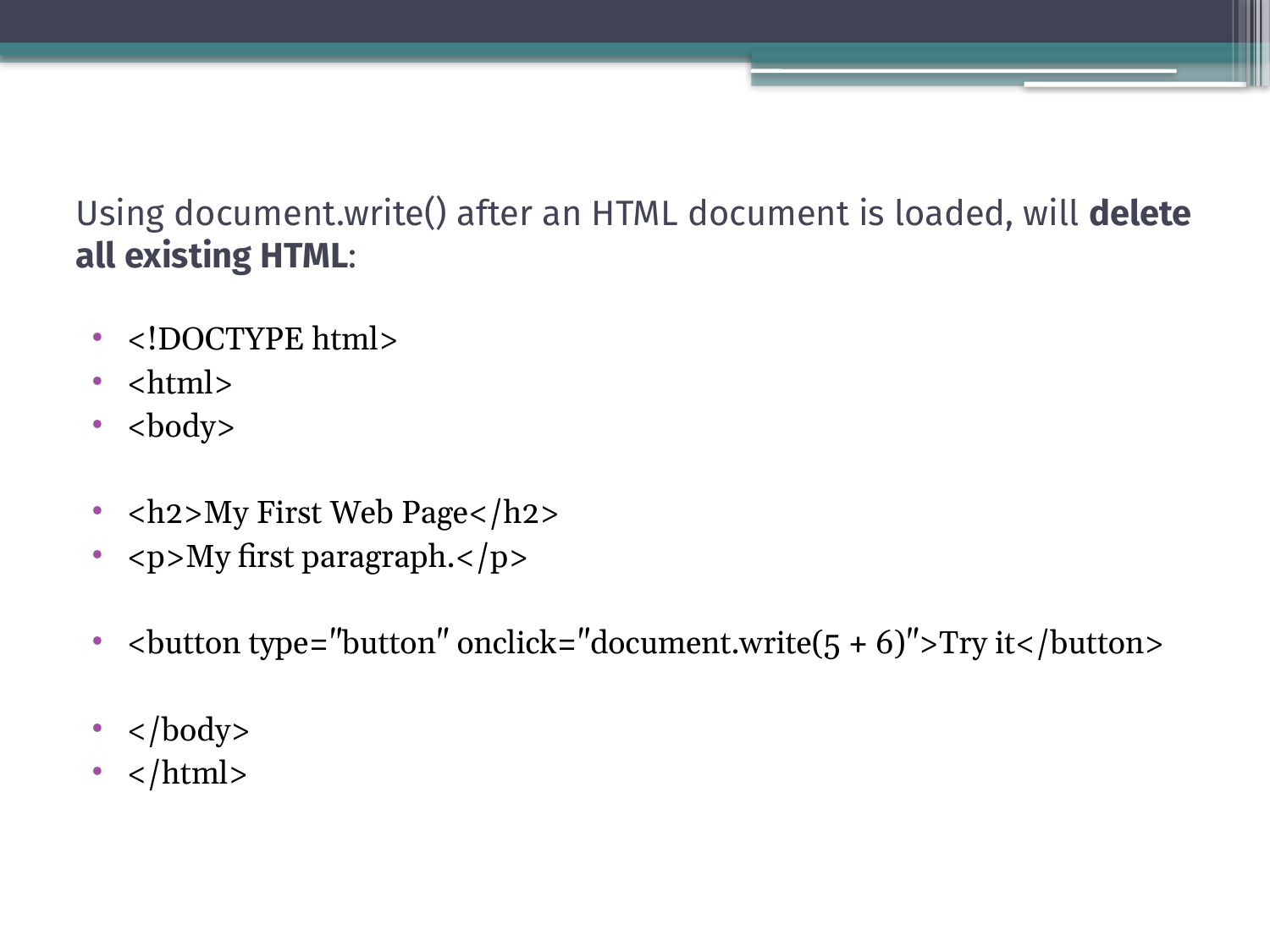

# Using document.write() after an HTML document is loaded, will delete all existing HTML:
<!DOCTYPE html>
<html>
<body>

<h2>My First Web Page</h2>
<p>My first paragraph.</p>

<button type="button" onclick="document.write(5 + 6)">Try it</button>

</body>
</html>